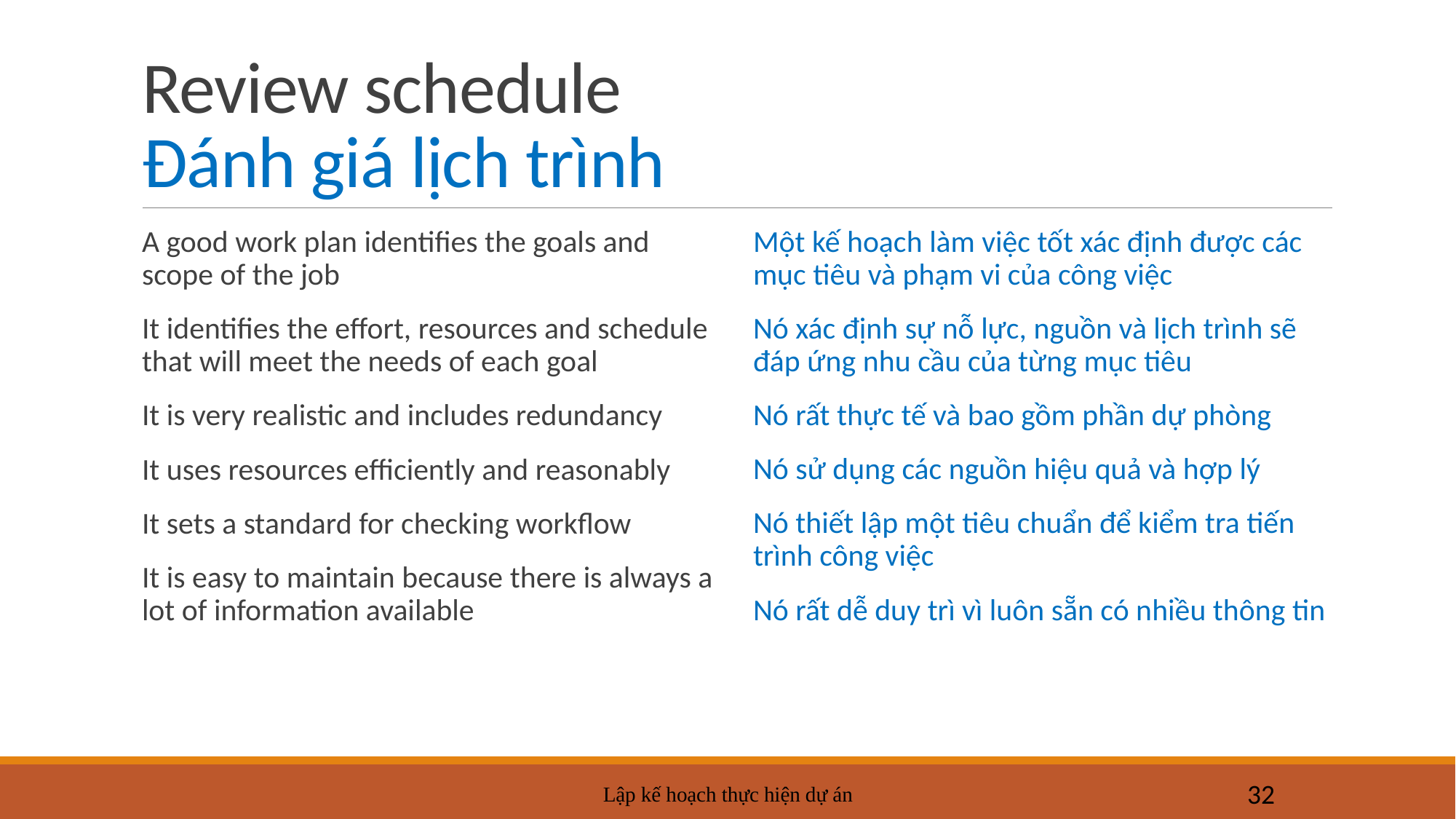

# Review schedule Đánh giá lịch trình
A good work plan identifies the goals and scope of the job
It identifies the effort, resources and schedule that will meet the needs of each goal
It is very realistic and includes redundancy
It uses resources efficiently and reasonably
It sets a standard for checking workflow
It is easy to maintain because there is always a lot of information available
Một kế hoạch làm việc tốt xác định được các mục tiêu và phạm vi của công việc
Nó xác định sự nỗ lực, nguồn và lịch trình sẽ đáp ứng nhu cầu của từng mục tiêu
Nó rất thực tế và bao gồm phần dự phòng
Nó sử dụng các nguồn hiệu quả và hợp lý
Nó thiết lập một tiêu chuẩn để kiểm tra tiến trình công việc
Nó rất dễ duy trì vì luôn sẵn có nhiều thông tin
Lập kế hoạch thực hiện dự án
32